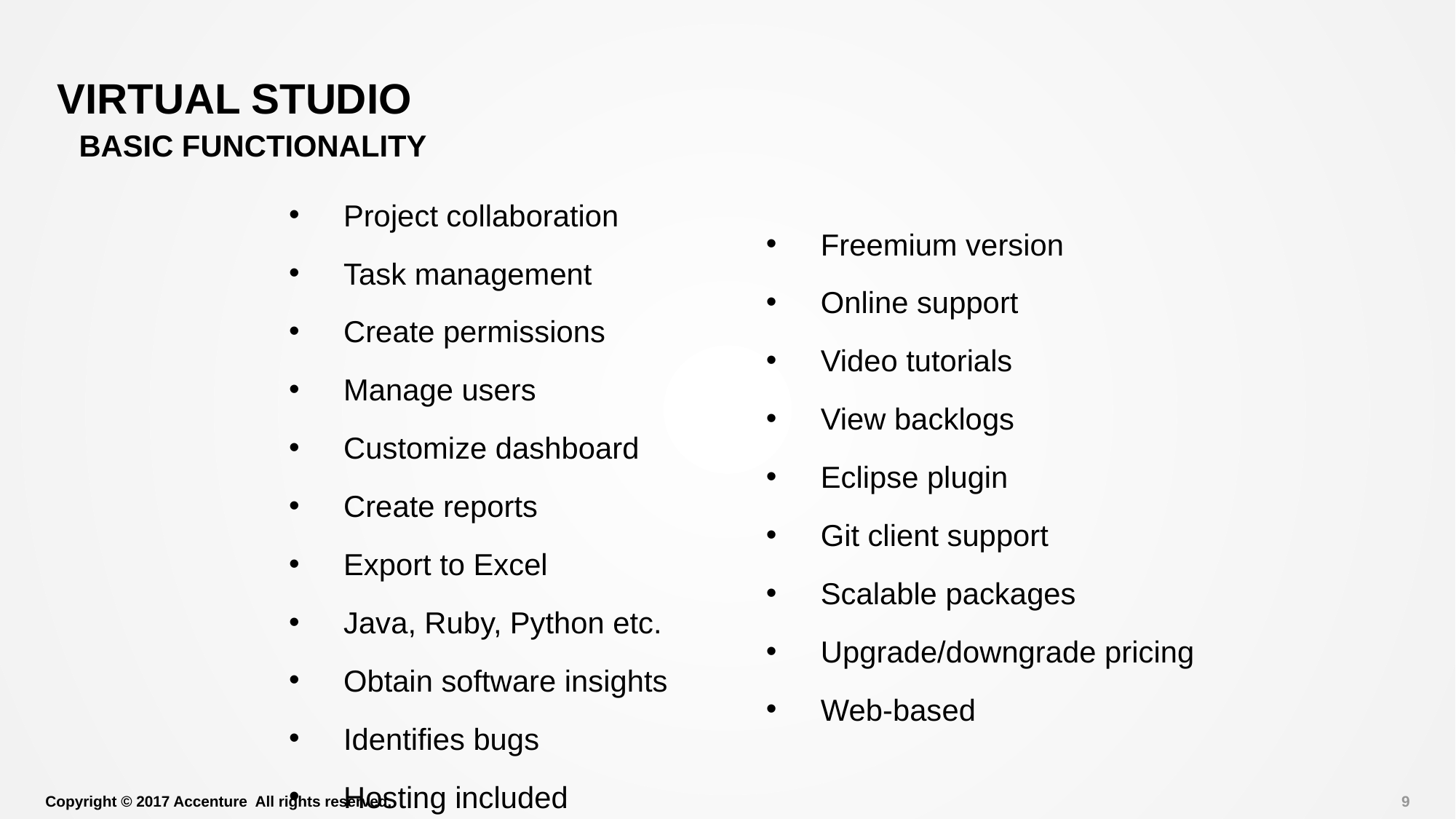

# VIRTUAL STUDIO
    BASIC FUNCTIONALITY
Project collaboration

Task management

Create permissions

Manage users

Customize dashboard

Create reports

Export to Excel

Java, Ruby, Python etc.

Obtain software insights

Identifies bugs

Hosting included

Freemium version

Online support

Video tutorials

View backlogs

Eclipse plugin

Git client support

Scalable packages

Upgrade/downgrade pricing

Web-based
Copyright © 2017 Accenture  All rights reserved.
9